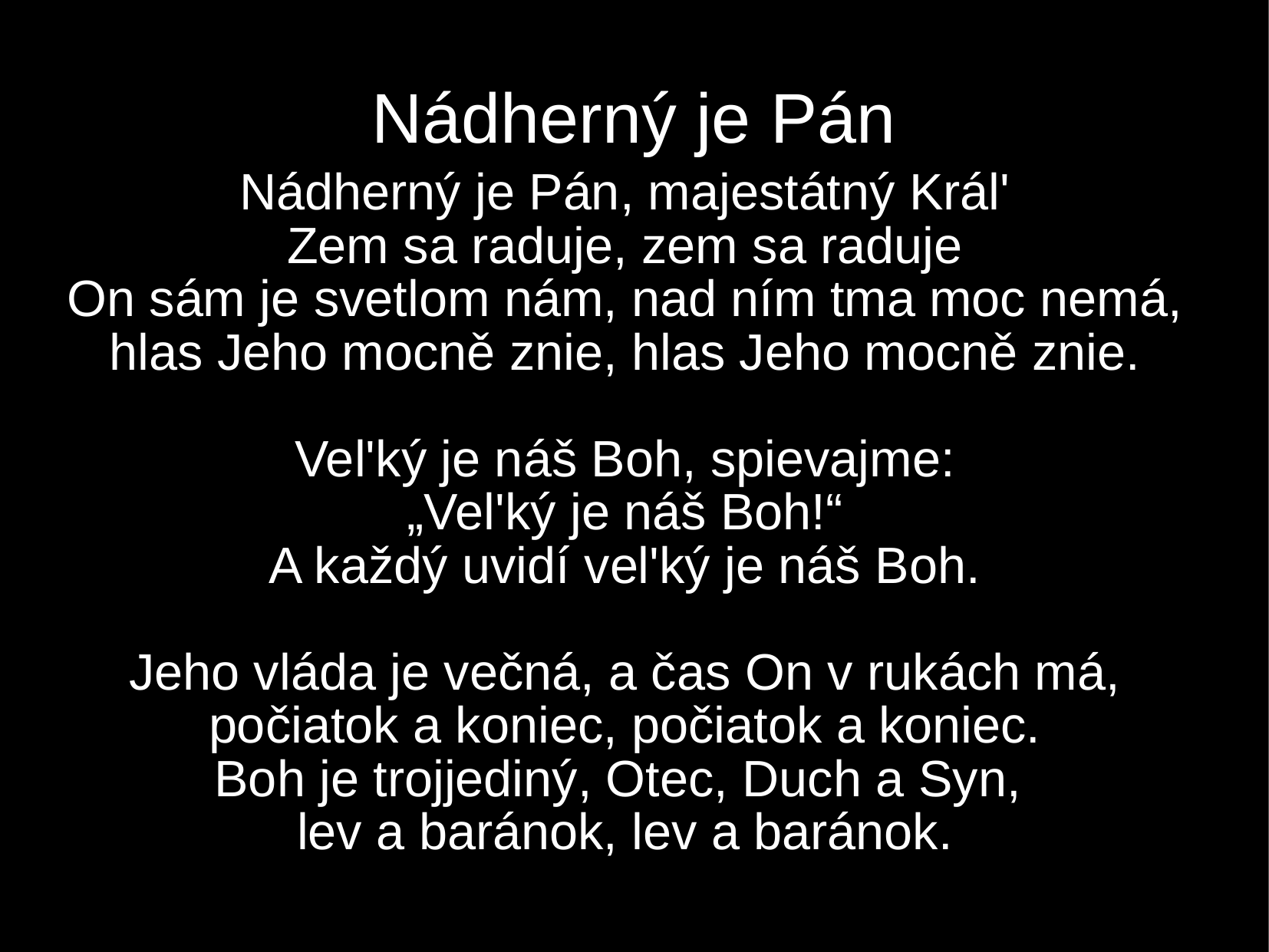

Nádherný je Pán
Nádherný je Pán, majestátný Král'
Zem sa raduje, zem sa raduje
On sám je svetlom nám, nad ním tma moc nemá, hlas Jeho mocně znie, hlas Jeho mocně znie.

Vel'ký je náš Boh, spievajme:
„Vel'ký je náš Boh!“
A každý uvidí vel'ký je náš Boh.

Jeho vláda je večná, a čas On v rukách má, počiatok a koniec, počiatok a koniec.
Boh je trojjediný, Otec, Duch a Syn,
lev a baránok, lev a baránok.